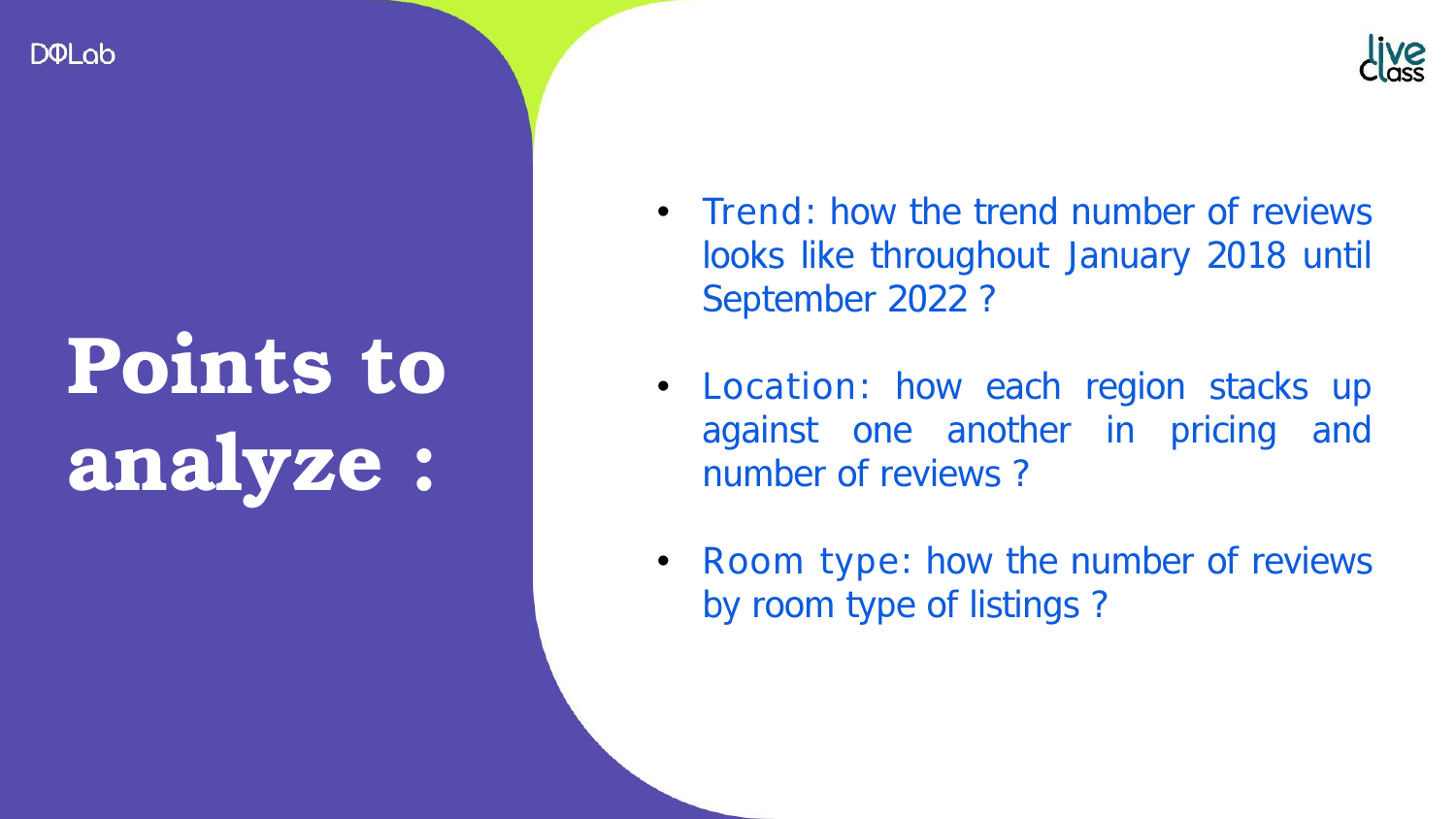

Trend: how the trend number of reviews looks like throughout January 2018 until September 2022 ?

Location: how each region stacks up against one another in pricing and number of reviews ?

Room type: how the number of reviews by room type of listings ?
# Points to analyze :